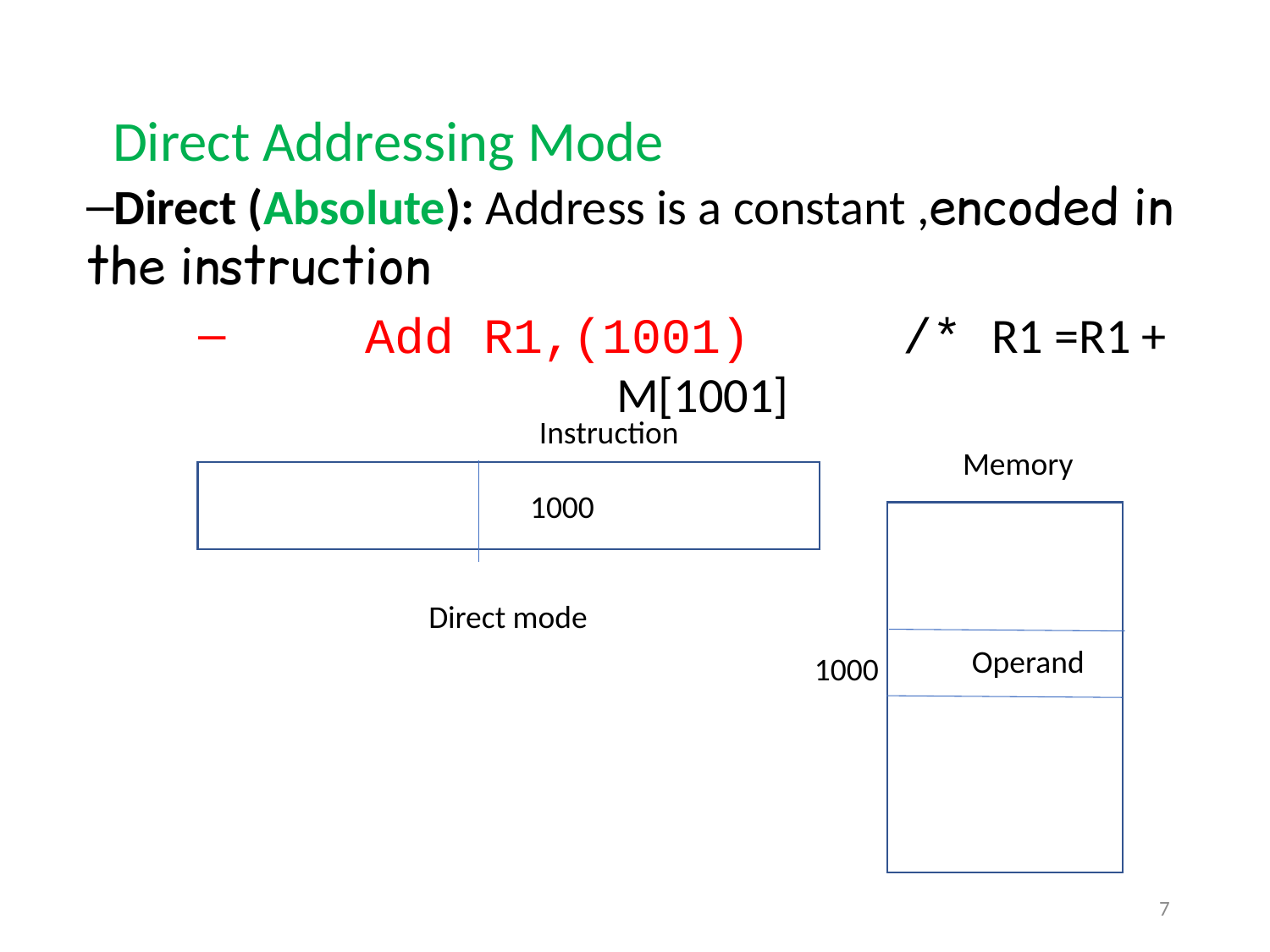

# Direct Addressing Mode
Direct (Absolute): Address is a constant ,encoded in the instruction
	Add R1,(1001)	 /* R1 =R1 + M[1001]

Instruction
Memory

1000

Direct mode
Operand
1000
7